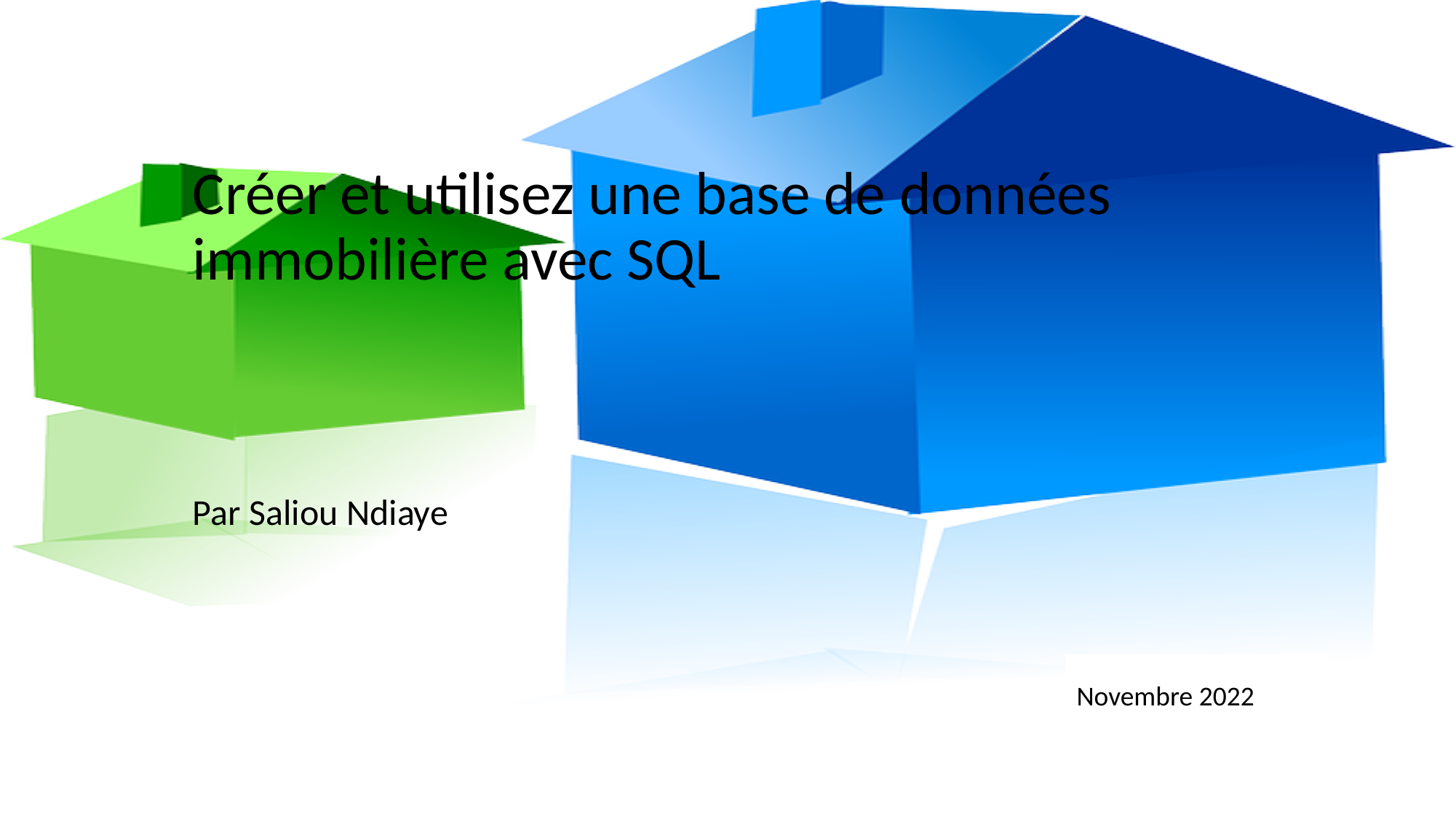

# Créer et utilisez une base de données immobilière avec SQL
Par Saliou Ndiaye
Novembre 2022